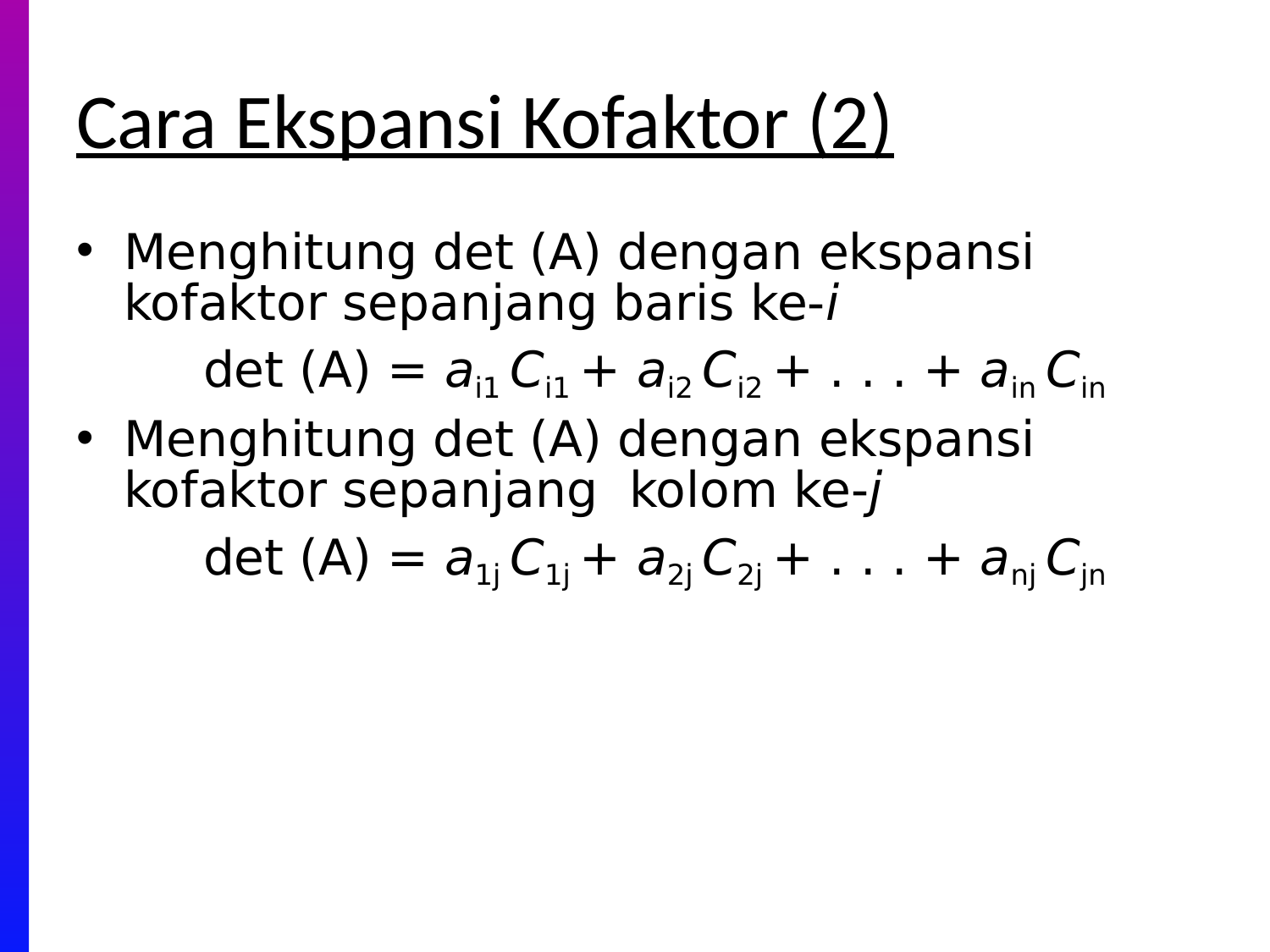

# Cara Ekspansi Kofaktor (2)
Menghitung det (A) dengan ekspansi kofaktor sepanjang baris ke-i
	det (A) = ai1 Ci1 + ai2 Ci2 + . . . + ain Cin
Menghitung det (A) dengan ekspansi kofaktor sepanjang  kolom ke-j
	det (A) = a1j C1j + a2j C2j + . . . + anj Cjn